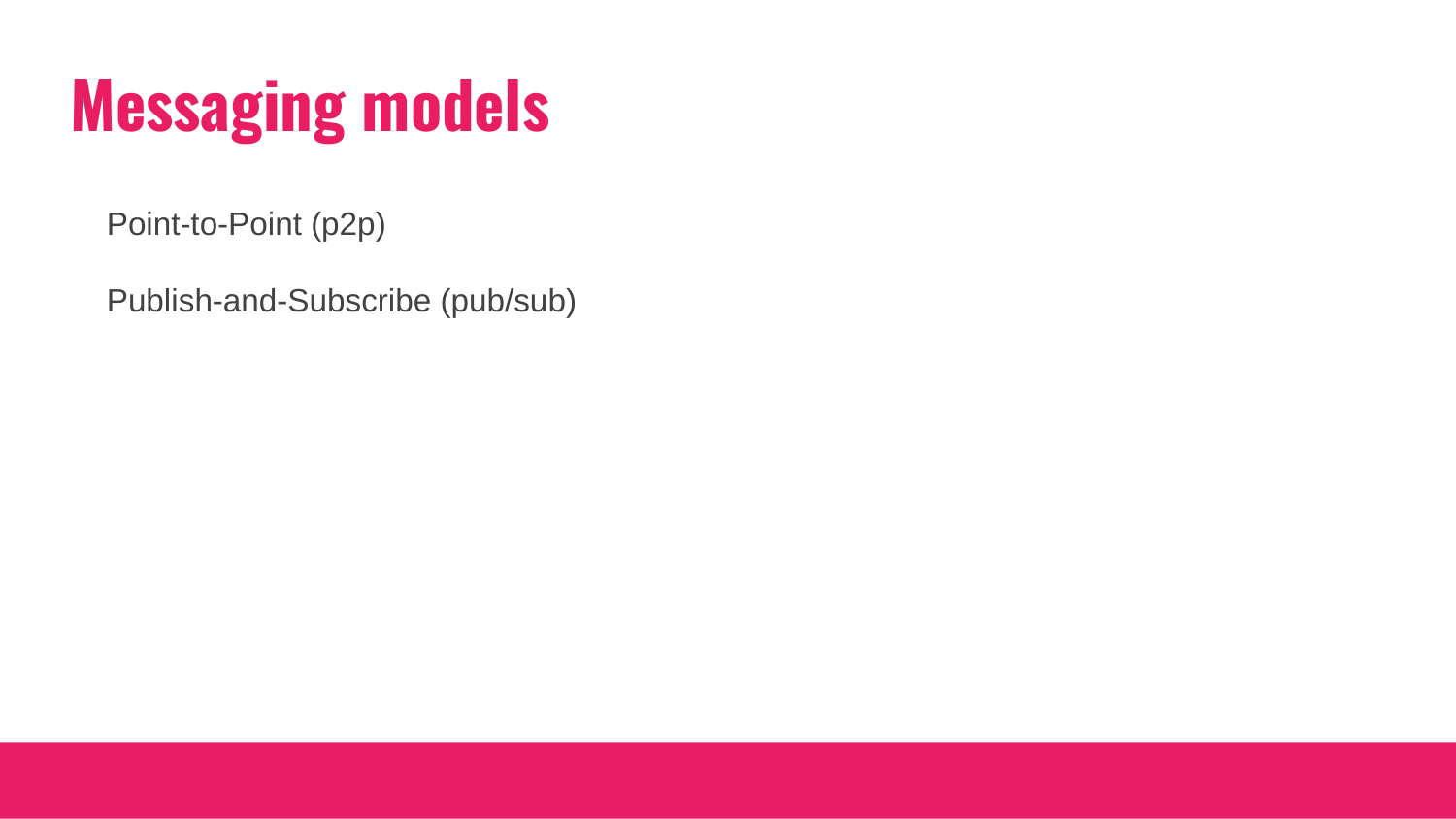

# Messaging models
Point-to-Point (p2p)
Publish-and-Subscribe (pub/sub)